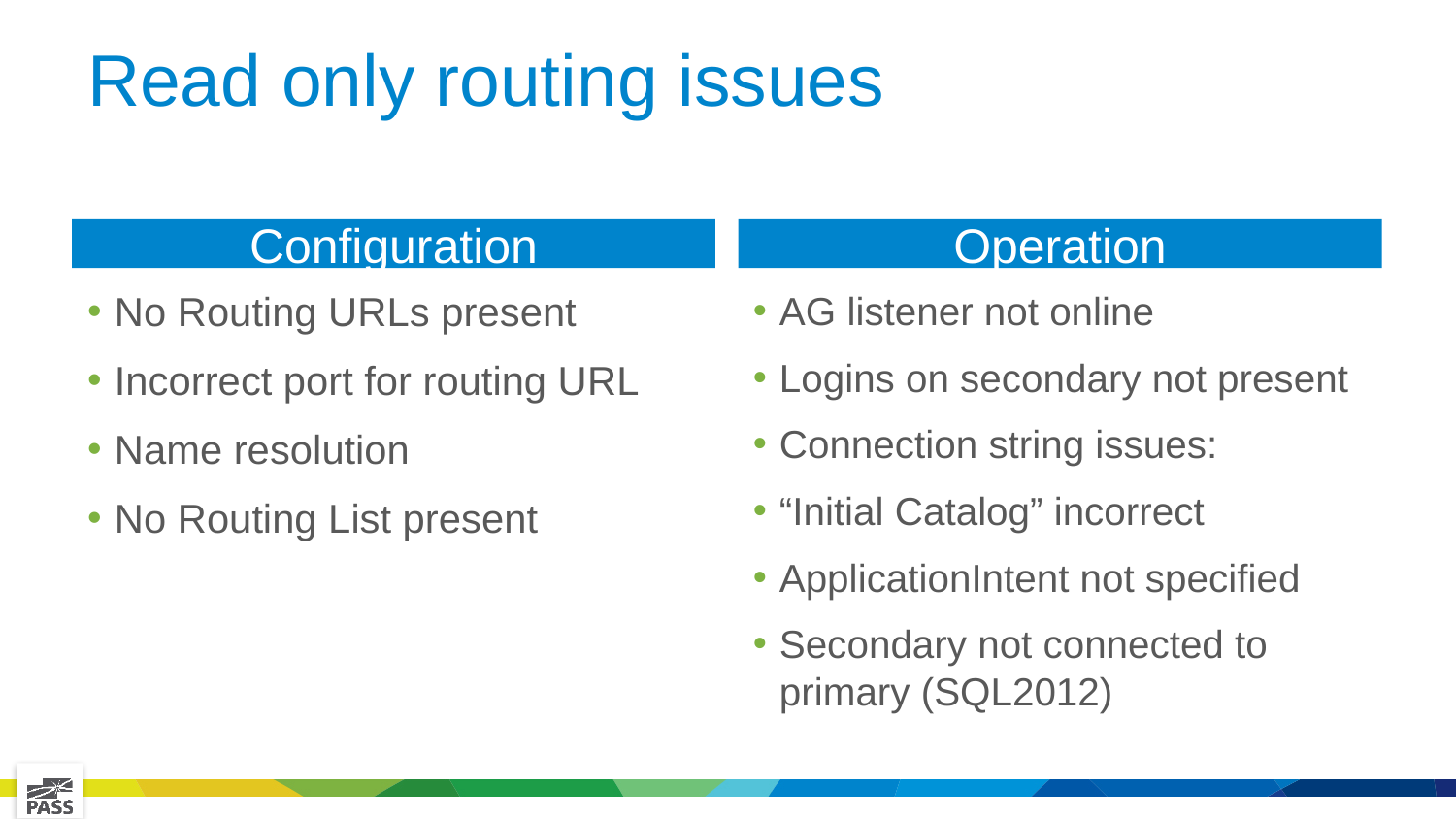

# Read only routing issues
Configuration
Operation
No Routing URLs present
Incorrect port for routing URL
Name resolution
No Routing List present

AG listener not online
Logins on secondary not present
Connection string issues:
“Initial Catalog” incorrect
ApplicationIntent not specified
Secondary not connected to primary (SQL2012)